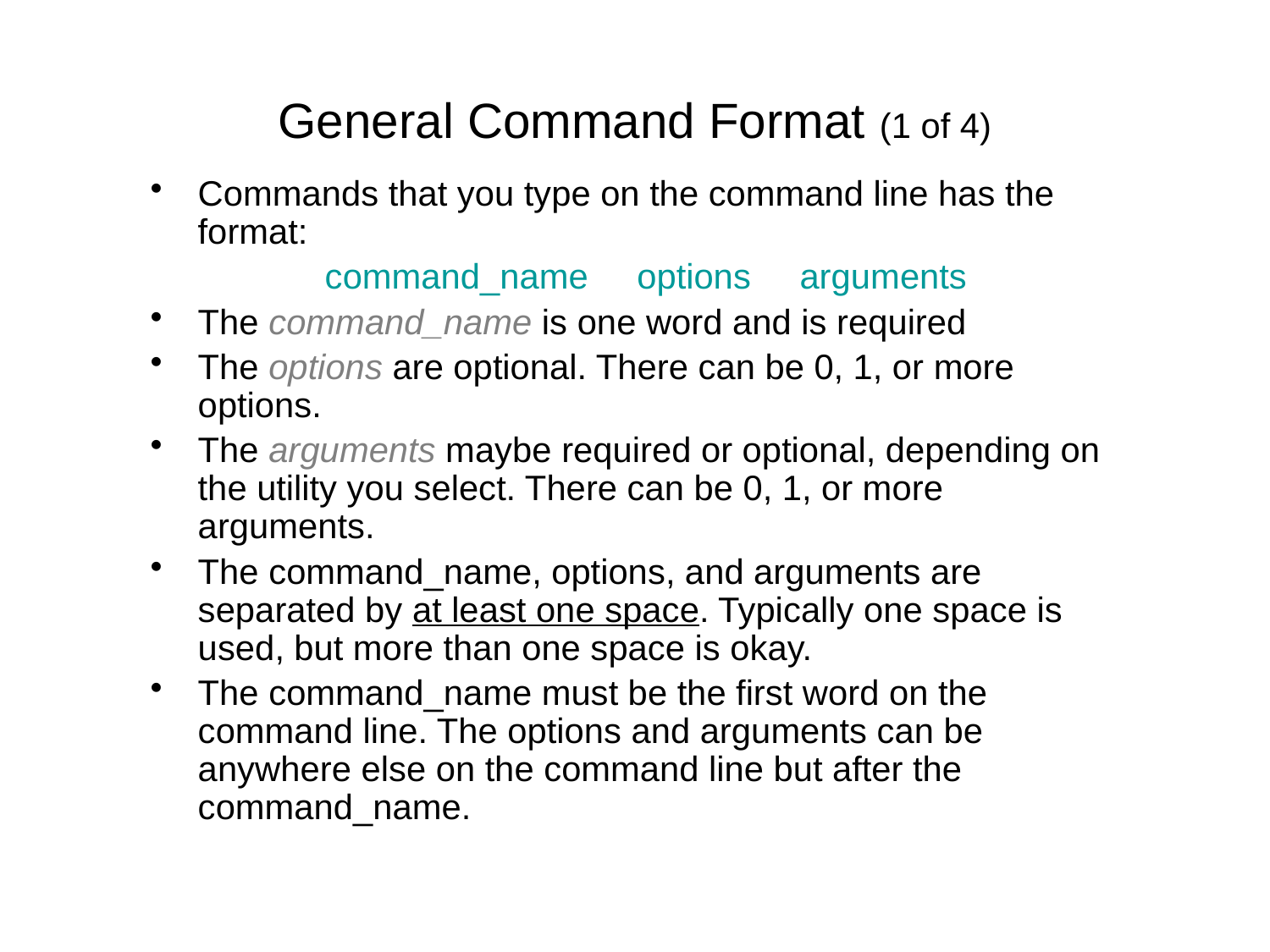

# General Command Format (1 of 4)
Commands that you type on the command line has the format:
    		command_name     options     arguments
The command_name is one word and is required
The options are optional. There can be 0, 1, or more options.
The arguments maybe required or optional, depending on the utility you select. There can be 0, 1, or more arguments.
The command_name, options, and arguments are separated by at least one space. Typically one space is used, but more than one space is okay.
The command_name must be the first word on the command line. The options and arguments can be anywhere else on the command line but after the command_name.